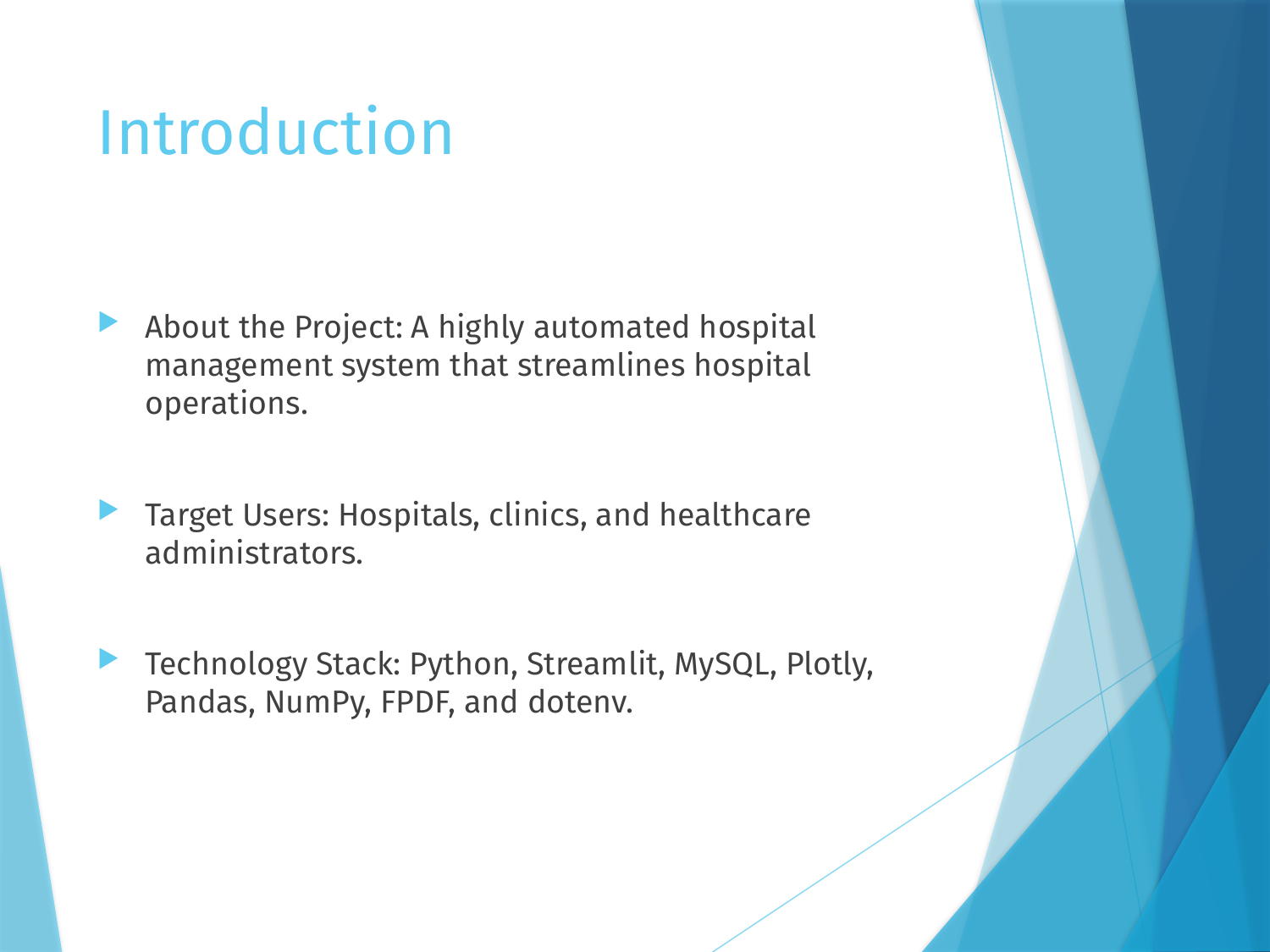

# Introduction
About the Project: A highly automated hospital management system that streamlines hospital operations.

Target Users: Hospitals, clinics, and healthcare administrators.

Technology Stack: Python, Streamlit, MySQL, Plotly, Pandas, NumPy, FPDF, and dotenv.